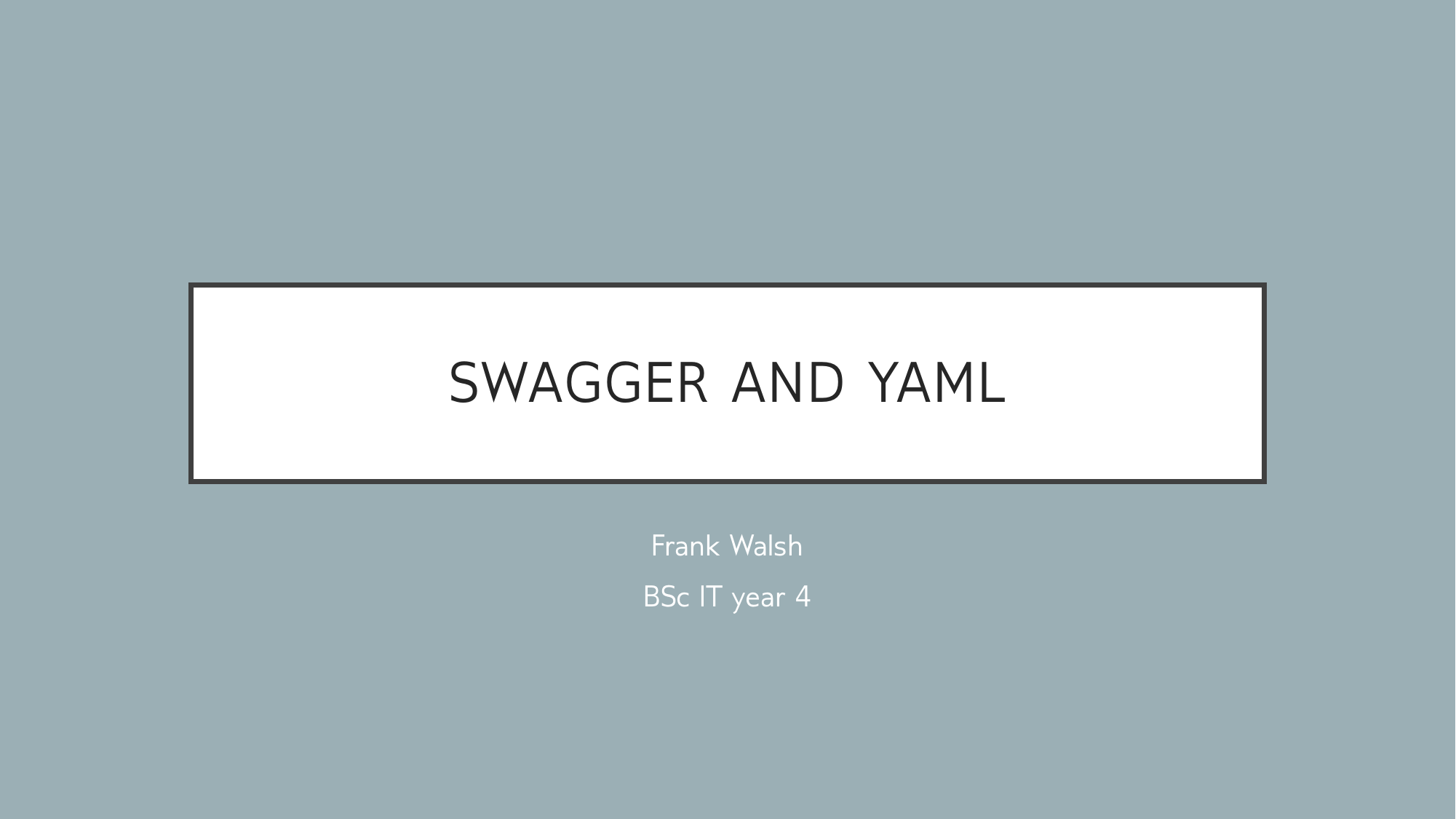

# Swagger and yaml
Frank Walsh
BSc IT year 4